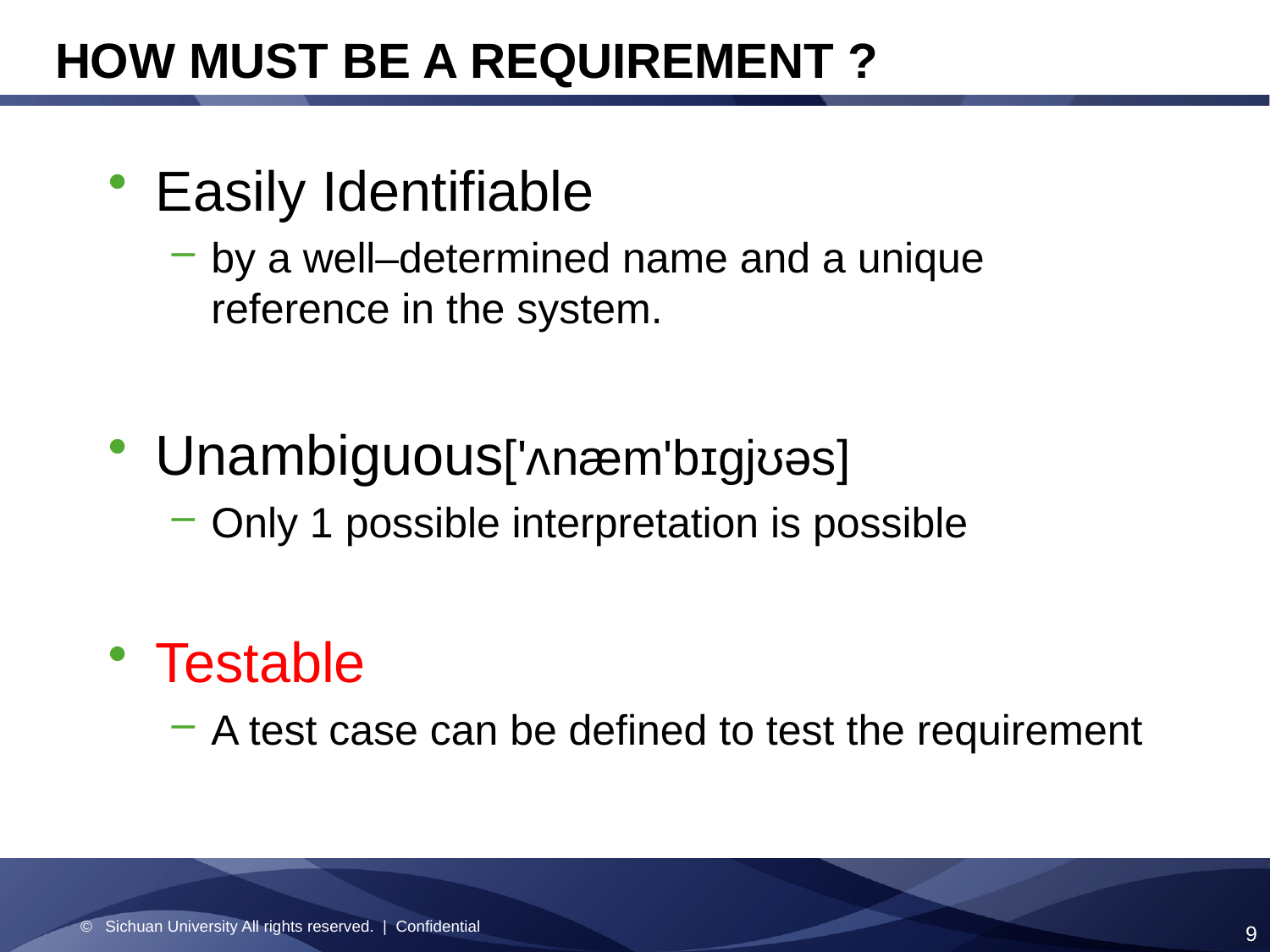

# HOW MUST BE A REQUIREMENT ?
Easily Identifiable
by a well–determined name and a unique reference in the system.

Unambiguous['ʌnæm'bɪgjʊəs]
Only 1 possible interpretation is possible

Testable
A test case can be defined to test the requirement
©   Sichuan University All rights reserved.  |  Confidential
9